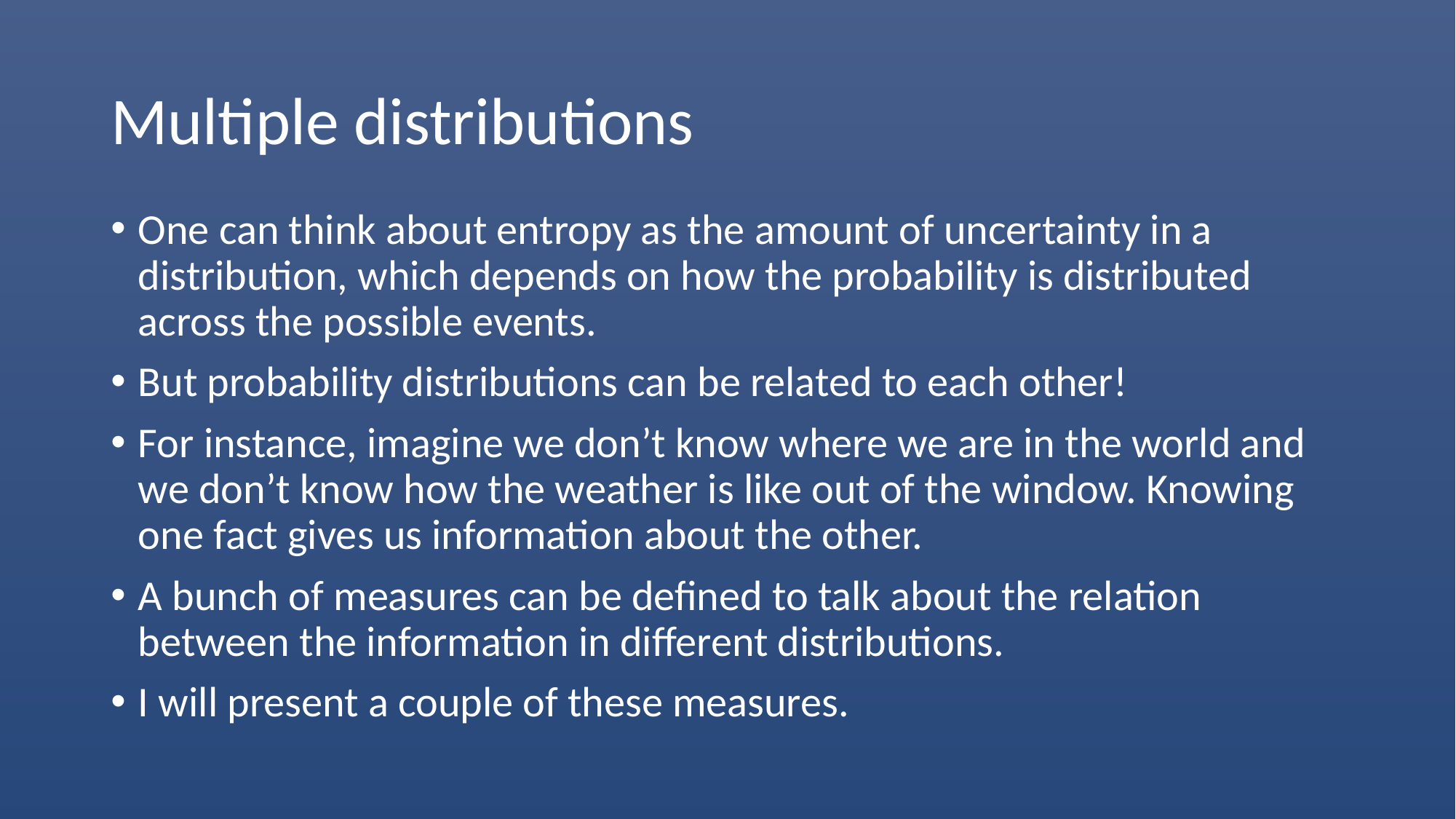

# Multiple distributions
One can think about entropy as the amount of uncertainty in a distribution, which depends on how the probability is distributed across the possible events.
But probability distributions can be related to each other!
For instance, imagine we don’t know where we are in the world and we don’t know how the weather is like out of the window. Knowing one fact gives us information about the other.
A bunch of measures can be defined to talk about the relation between the information in different distributions.
I will present a couple of these measures.